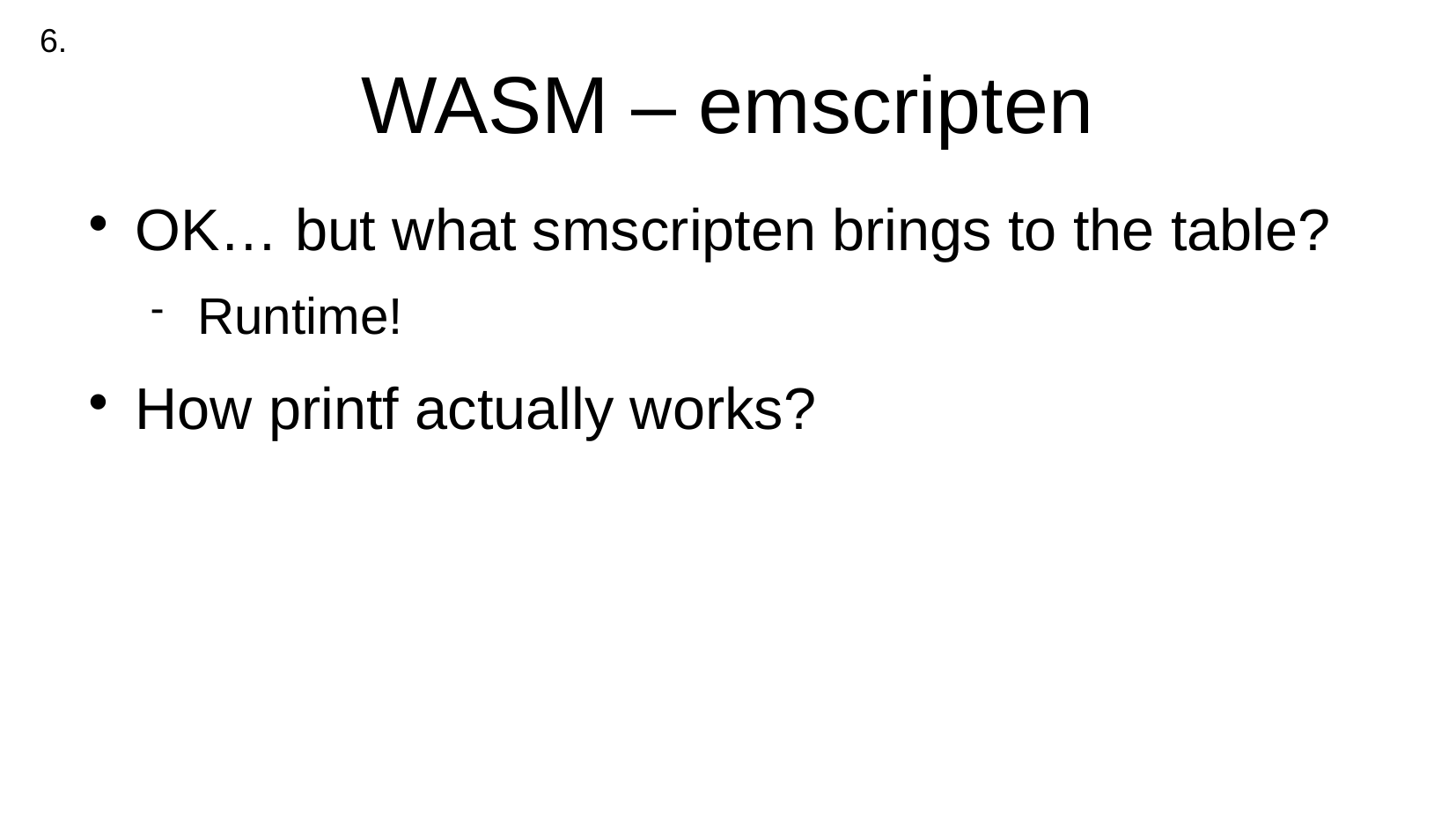

6.
WASM – emscripten
OK… but what smscripten brings to the table?
Runtime!
How printf actually works?